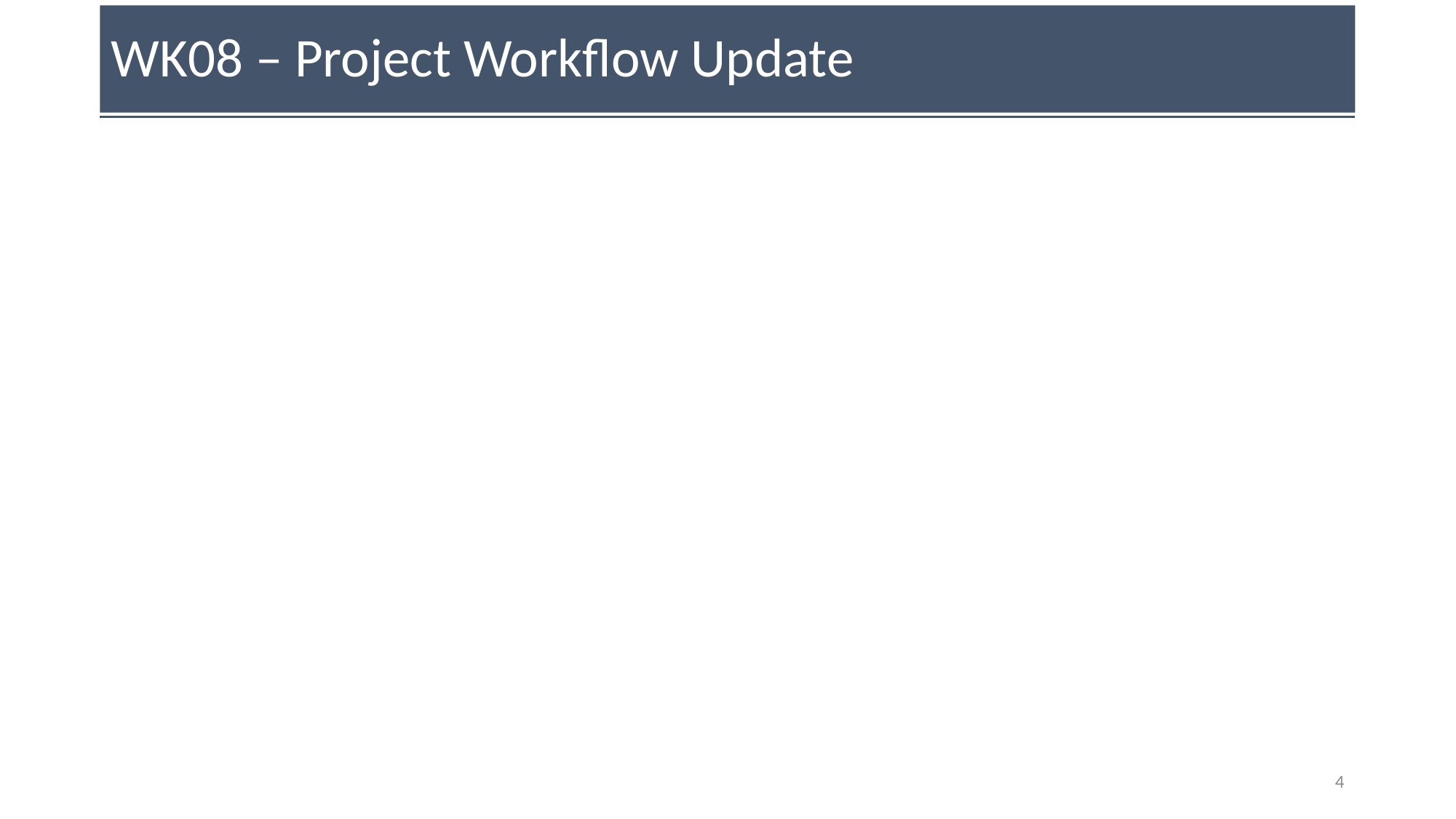

# WK08 – Project Workflow Update

4